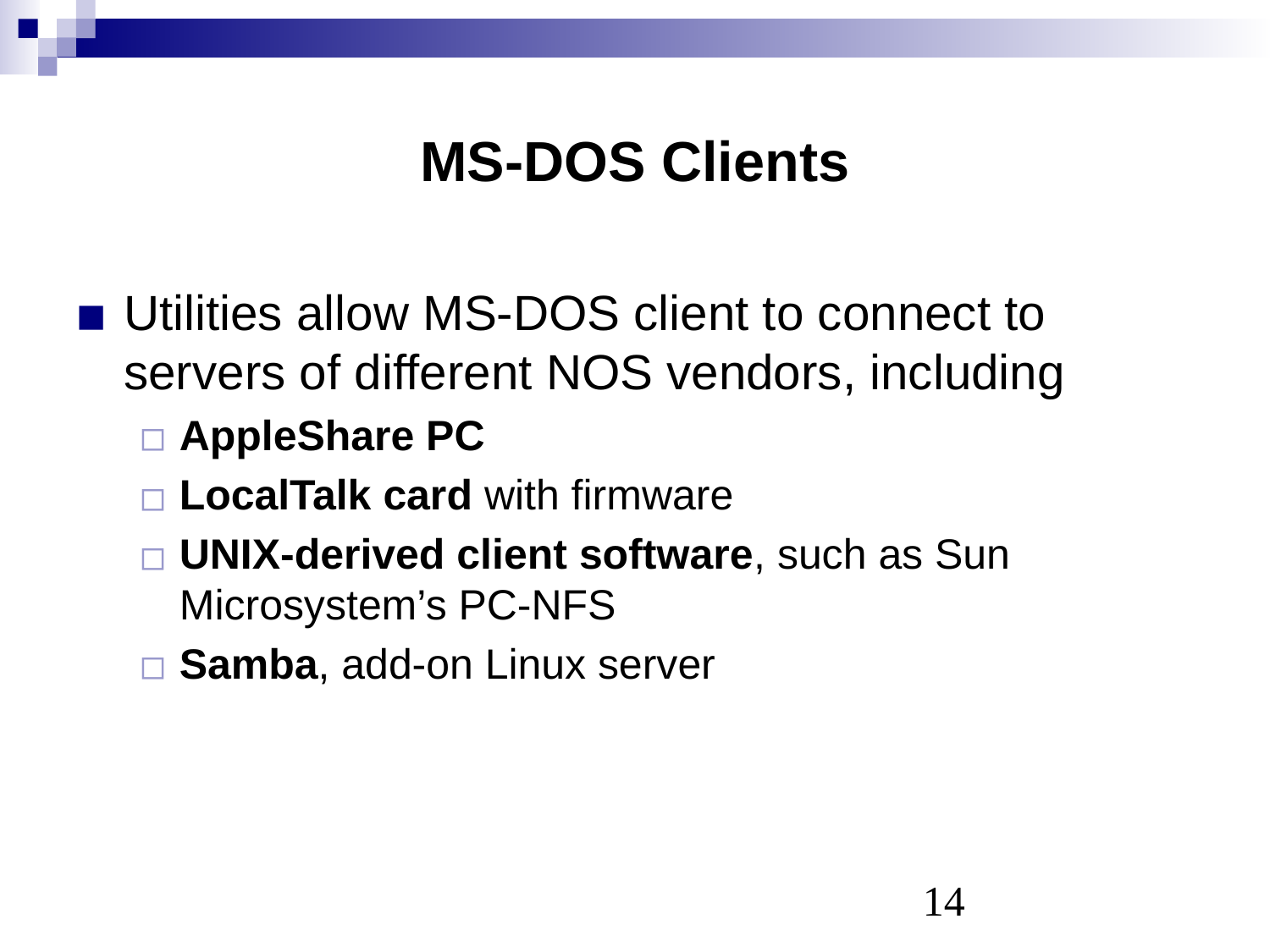

# MS-DOS Clients
Utilities allow MS-DOS client to connect to servers of different NOS vendors, including
AppleShare PC
LocalTalk card with firmware
UNIX-derived client software, such as Sun Microsystem’s PC-NFS
Samba, add-on Linux server
14